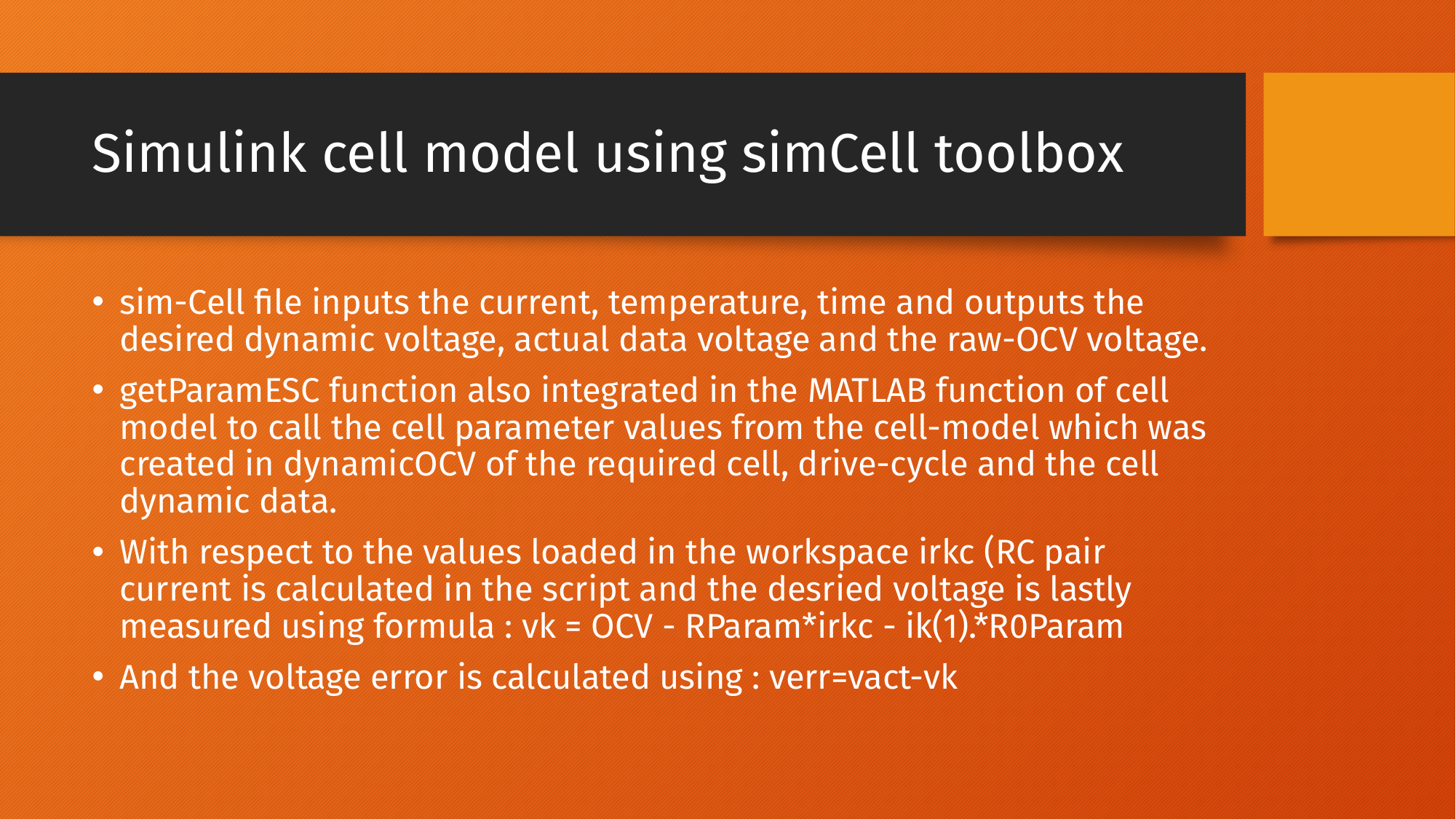

# Simulink cell model using simCell toolbox
sim-Cell file inputs the current, temperature, time and outputs the desired dynamic voltage, actual data voltage and the raw-OCV voltage.
getParamESC function also integrated in the MATLAB function of cell model to call the cell parameter values from the cell-model which was created in dynamicOCV of the required cell, drive-cycle and the cell dynamic data.
With respect to the values loaded in the workspace irkc (RC pair current is calculated in the script and the desried voltage is lastly measured using formula : vk = OCV - RParam*irkc - ik(1).*R0Param
And the voltage error is calculated using : verr=vact-vk